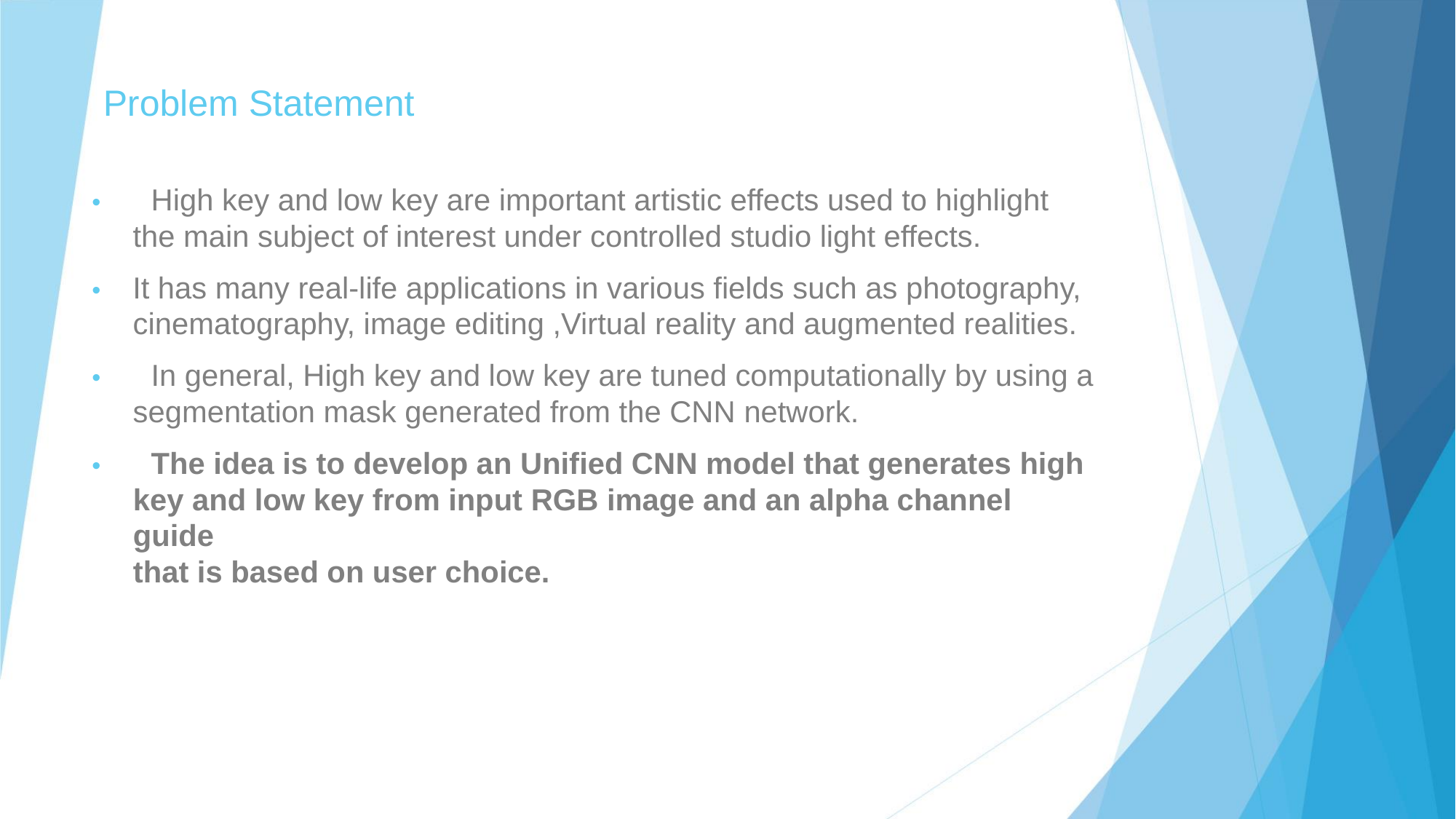

Problem Statement
• High key and low key are important artistic effects used to highlight
the main subject of interest under controlled studio light effects.
• It has many real-life applications in various fields such as photography,
cinematography, image editing ,Virtual reality and augmented realities.
• In general, High key and low key are tuned computationally by using a
segmentation mask generated from the CNN network.
• The idea is to develop an Unified CNN model that generates high
key and low key from input RGB image and an alpha channel guide
that is based on user choice.